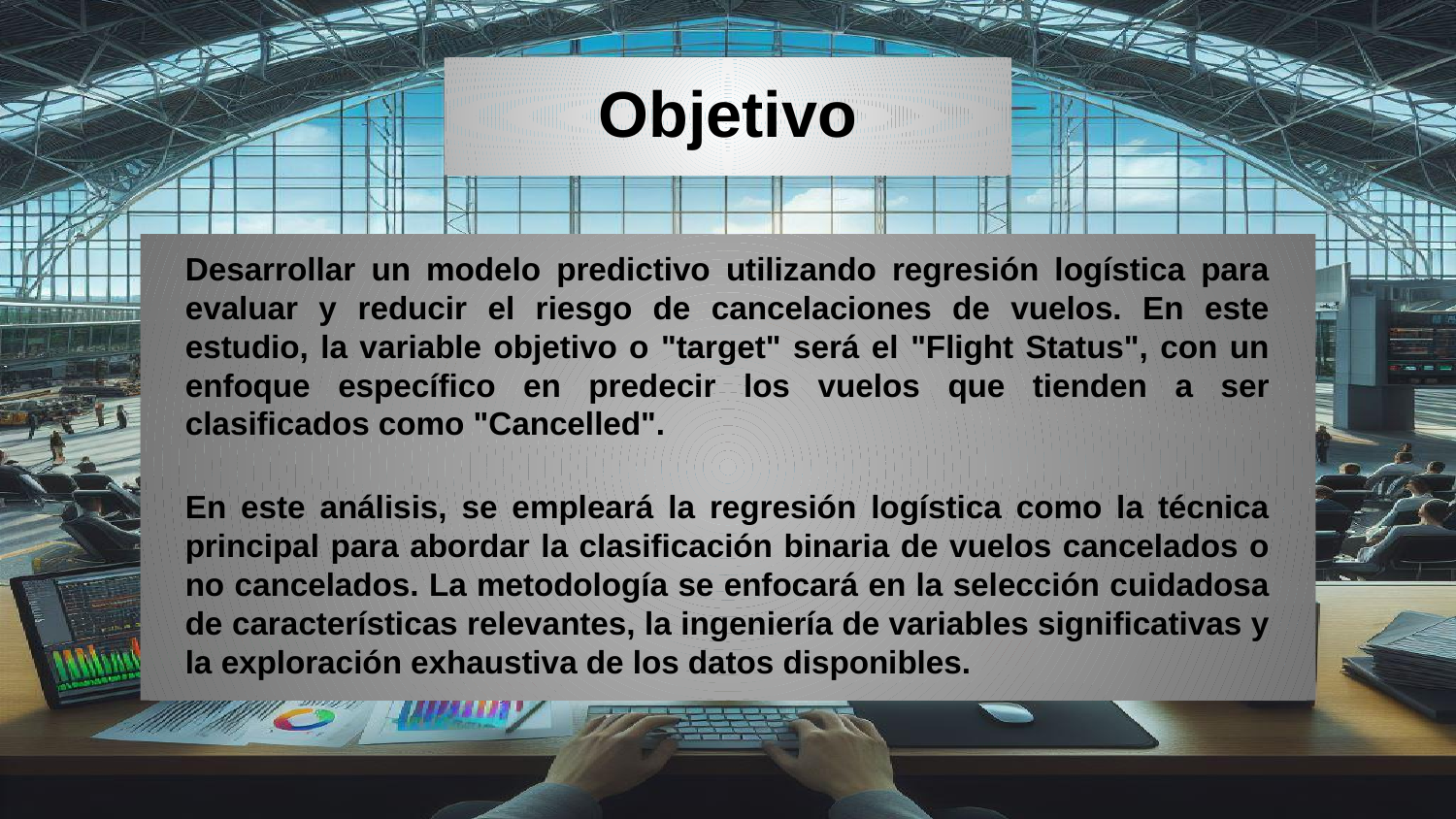

Objetivo

Desarrollar un modelo predictivo utilizando regresión logística para evaluar y reducir el riesgo de cancelaciones de vuelos. En este estudio, la variable objetivo o "target" será el "Flight Status", con un enfoque específico en predecir los vuelos que tienden a ser clasificados como "Cancelled".
En este análisis, se empleará la regresión logística como la técnica principal para abordar la clasificación binaria de vuelos cancelados o no cancelados. La metodología se enfocará en la selección cuidadosa de características relevantes, la ingeniería de variables significativas y la exploración exhaustiva de los datos disponibles.